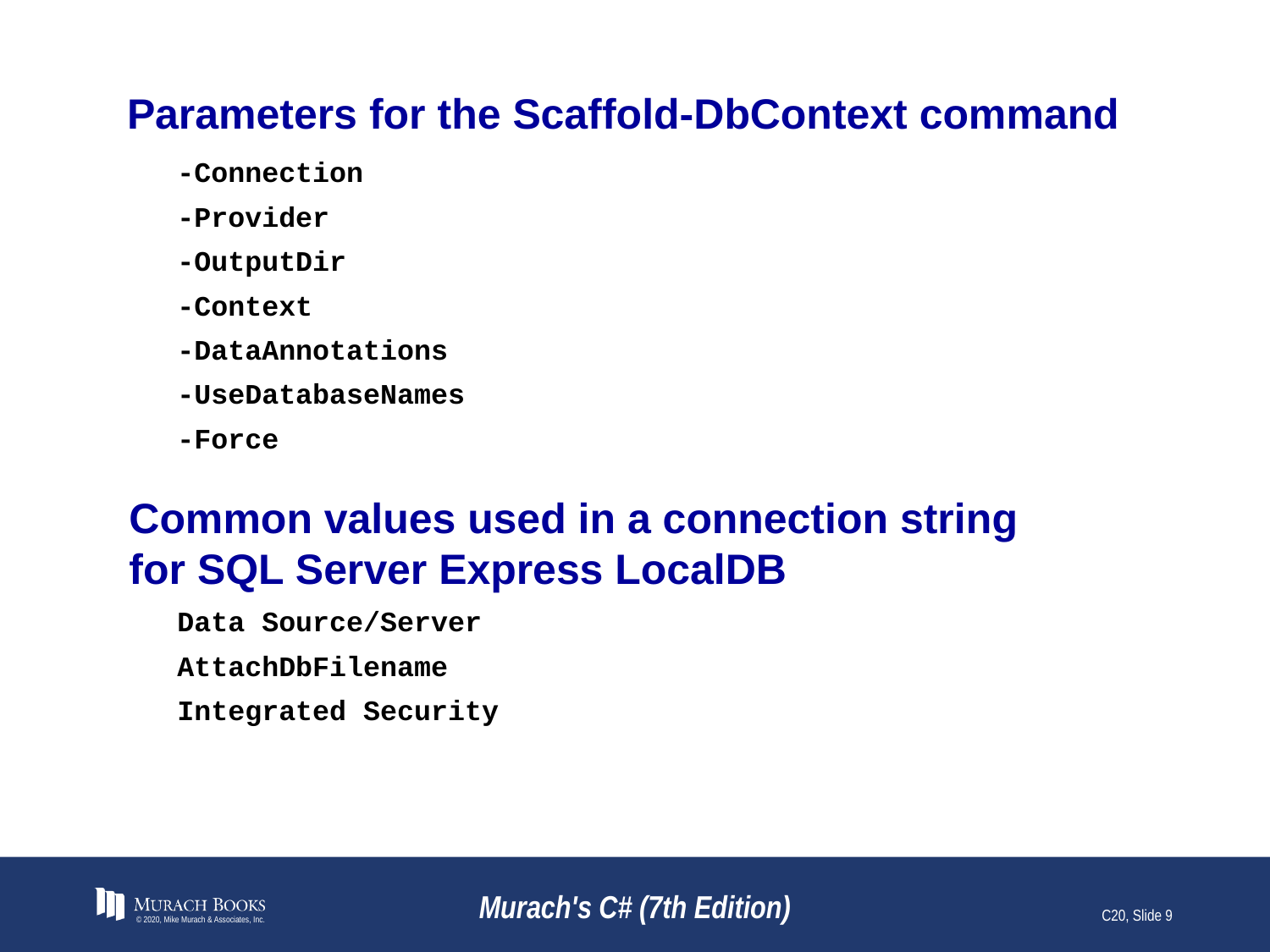

# Parameters for the Scaffold-DbContext command
-Connection
-Provider
-OutputDir
-Context
-DataAnnotations
-UseDatabaseNames
-Force
Common values used in a connection string
for SQL Server Express LocalDB
Data Source/Server
AttachDbFilename
Integrated Security

© 2020, Mike Murach & Associates, Inc.
Murach's C# (7th Edition)

C20, Slide 9